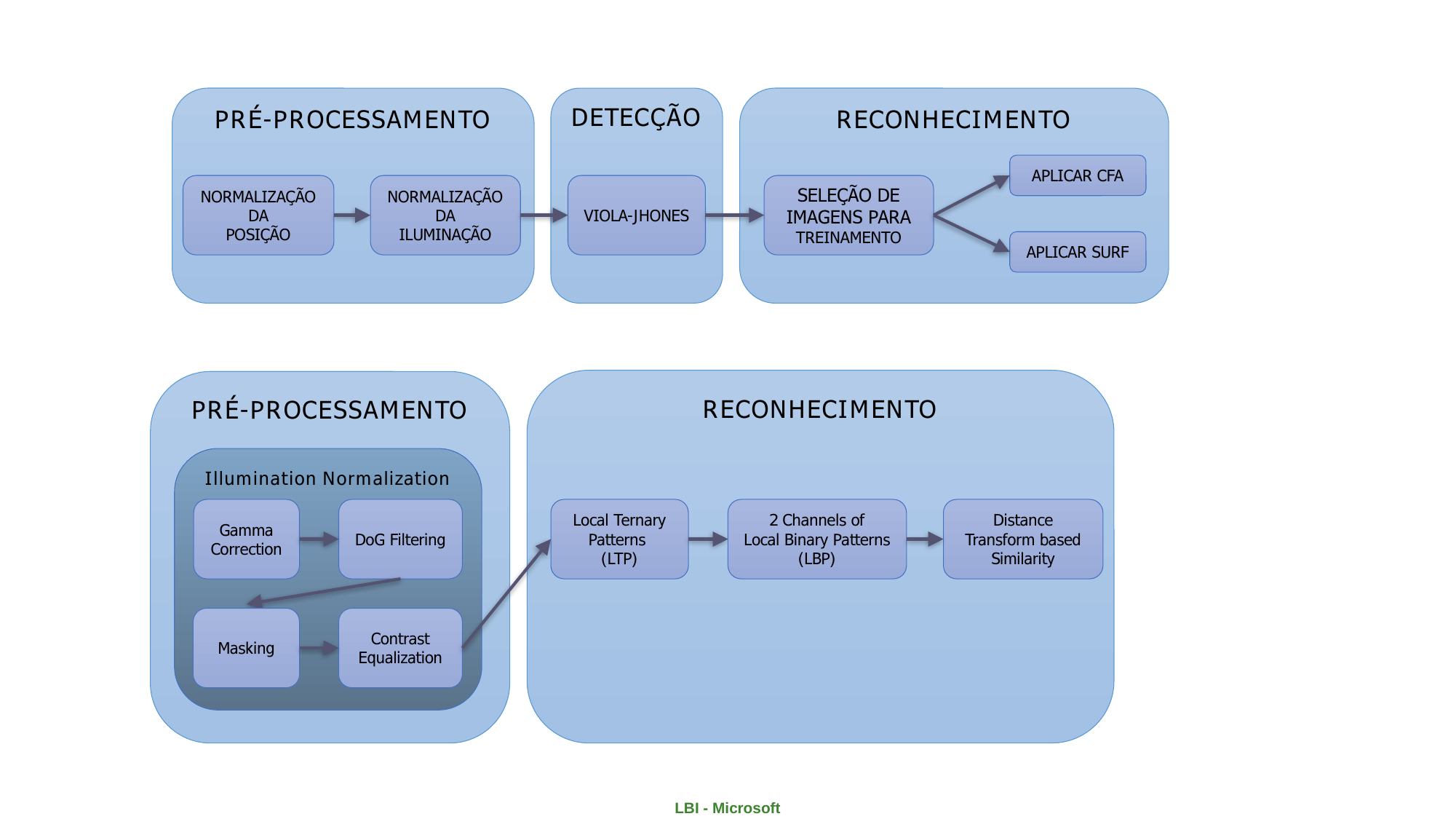

PRÉ-PROCESSAMENTO
DETECÇÃO
RECONHECIMENTO
APLICAR CFA
NORMALIZAÇÃO DA
POSIÇÃO
NORMALIZAÇÃO DA
ILUMINAÇÃO
VIOLA-JHONES
SELEÇÃO DE IMAGENS PARA TREINAMENTO
APLICAR SURF
RECONHECIMENTO
PRÉ-PROCESSAMENTO
Illumination Normalization
Gamma Correction
DoG Filtering
Local Ternary Patterns
(LTP)
2 Channels of
Local Binary Patterns
(LBP)
Distance Transform based Similarity
Masking
Contrast Equalization